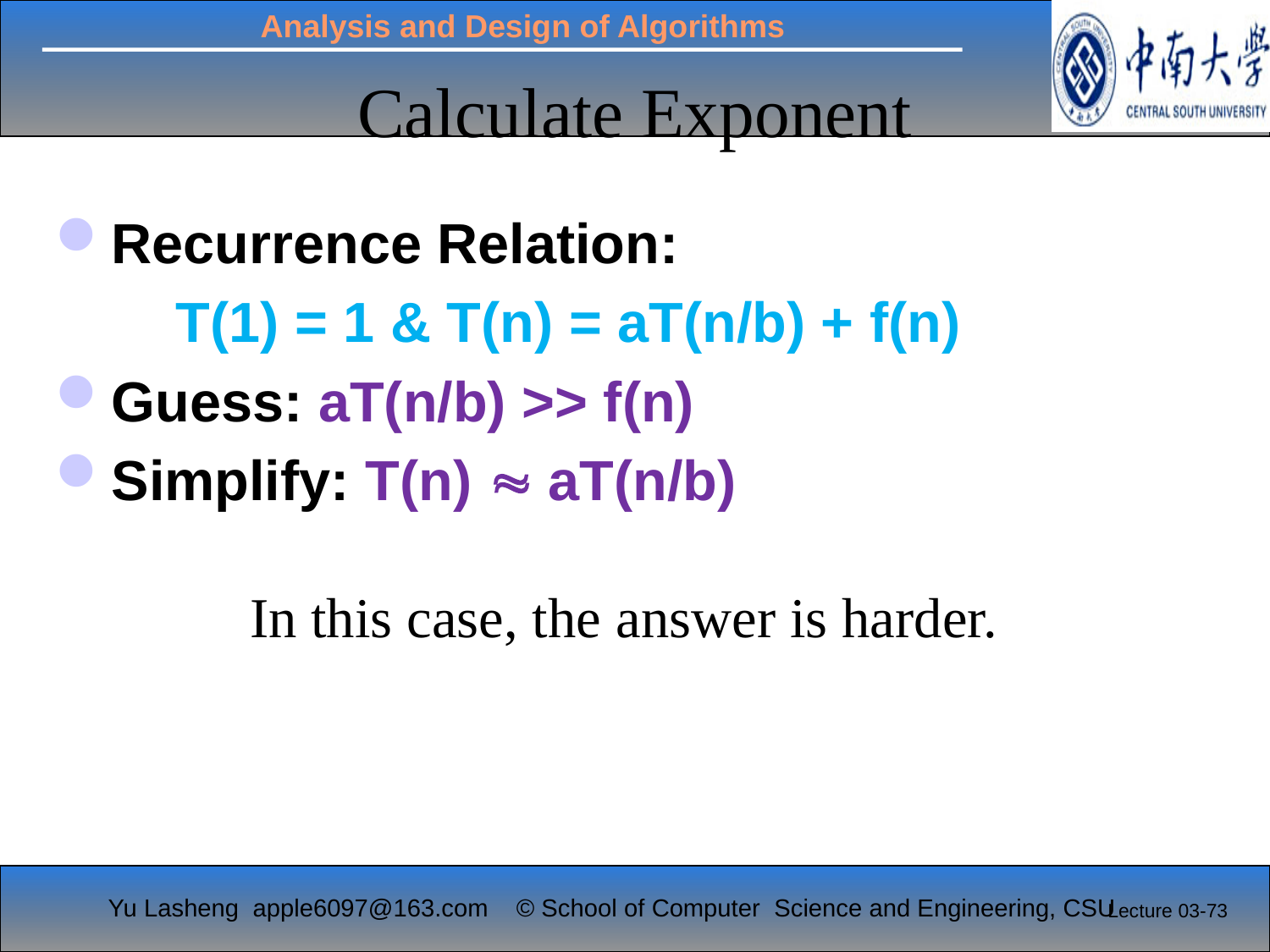

Calculate Exponent
Recurrence Relation:
 T(1) = 1 & T(n) = aT(n/b) + f(n)
Guess: aT(n/b) >> f(n)
Simplify: T(n) ≈ aT(n/b)
In this case, the answer is harder.
Lecture 03-73